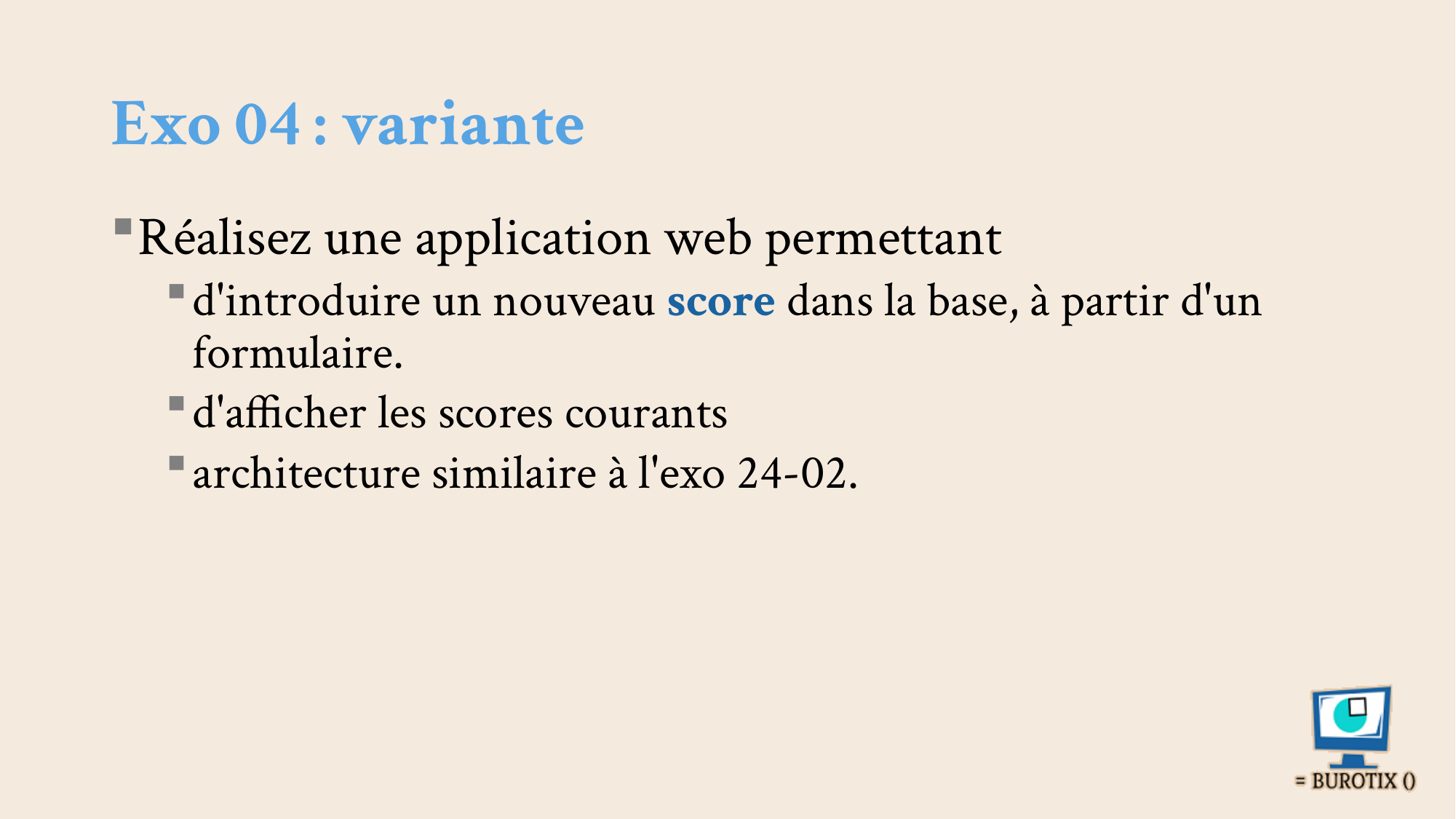

# Exo 04 : variante
Réalisez une application web permettant
d'introduire un nouveau score dans la base, à partir d'un formulaire.
d'afficher les scores courants
architecture similaire à l'exo 24-02.